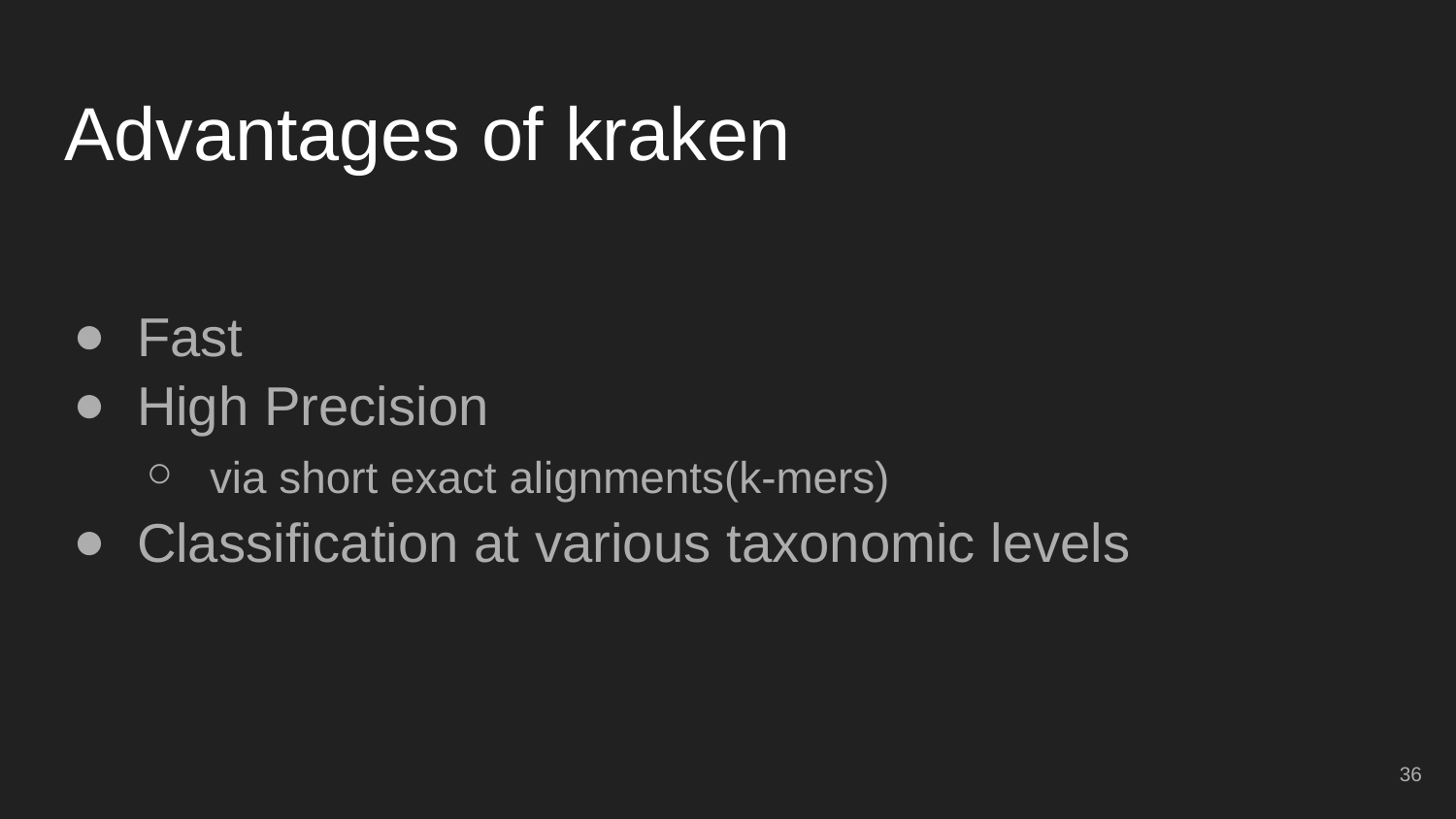

# Advantages of kraken
Fast
High Precision
via short exact alignments(k-mers)
Classification at various taxonomic levels

36